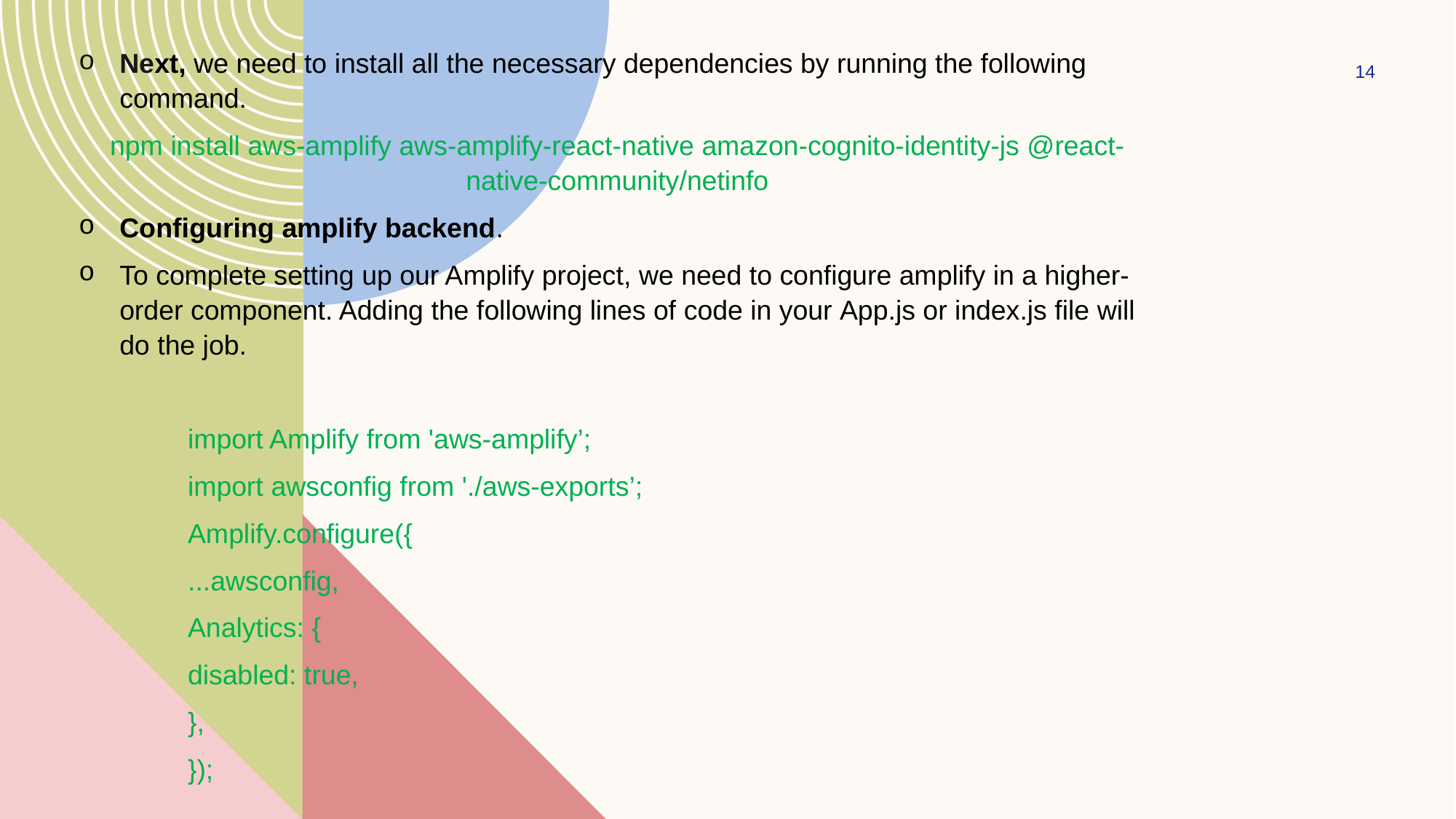

Next, we need to install all the necessary dependencies by running the following command.
npm install aws-amplify aws-amplify-react-native amazon-cognito-identity-js @react-native-community/netinfo
Configuring amplify backend.
To complete setting up our Amplify project, we need to configure amplify in a higher-order component. Adding the following lines of code in your App.js or index.js file will do the job.

	import Amplify from 'aws-amplify’;
	import awsconfig from './aws-exports’;
 	Amplify.configure({
	...awsconfig,
	Analytics: {
	disabled: true,
	},
	});

14